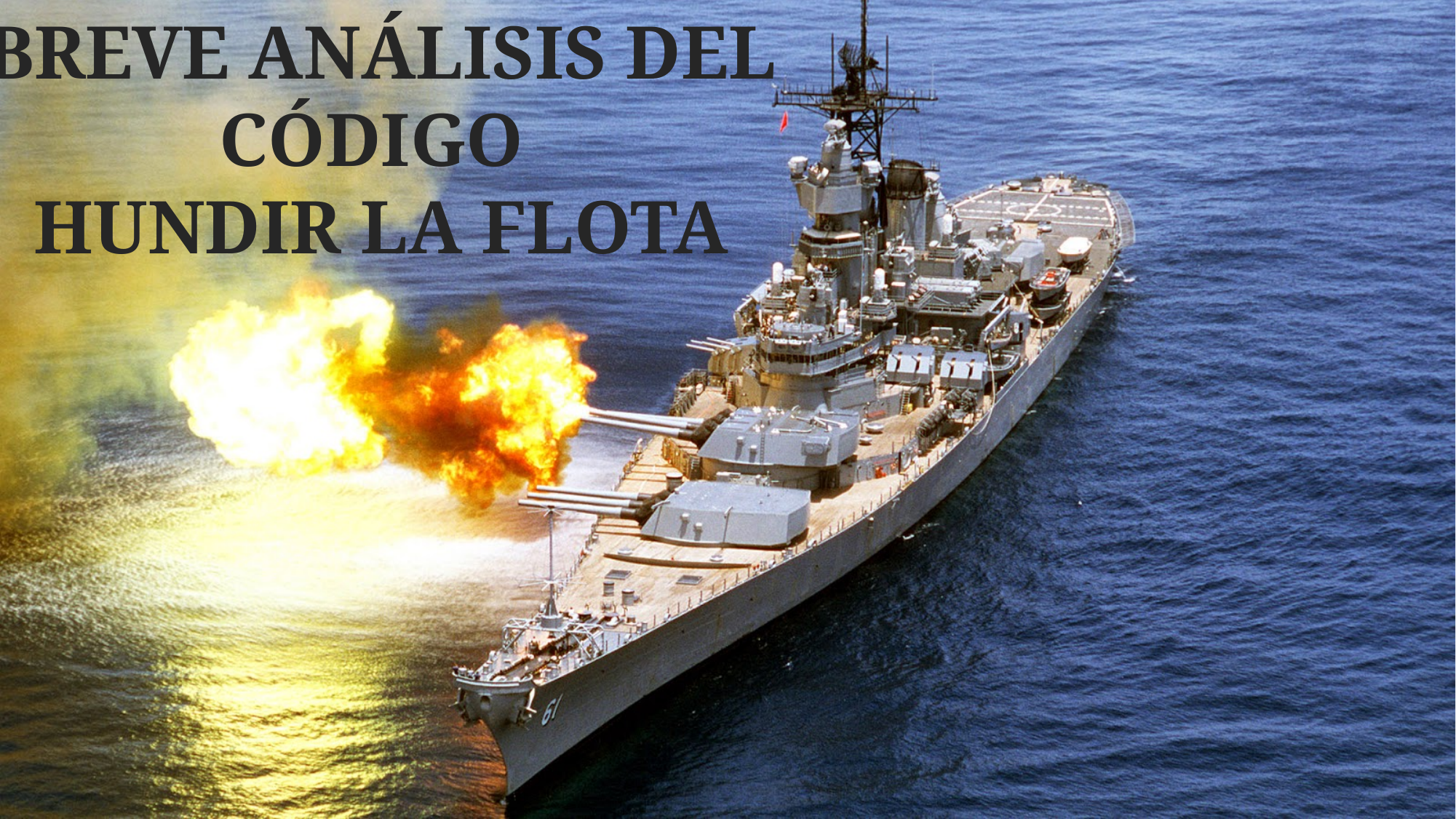

BREVE ANÁLISIS DEL CÓDIGO
HUNDIR LA FLOTA